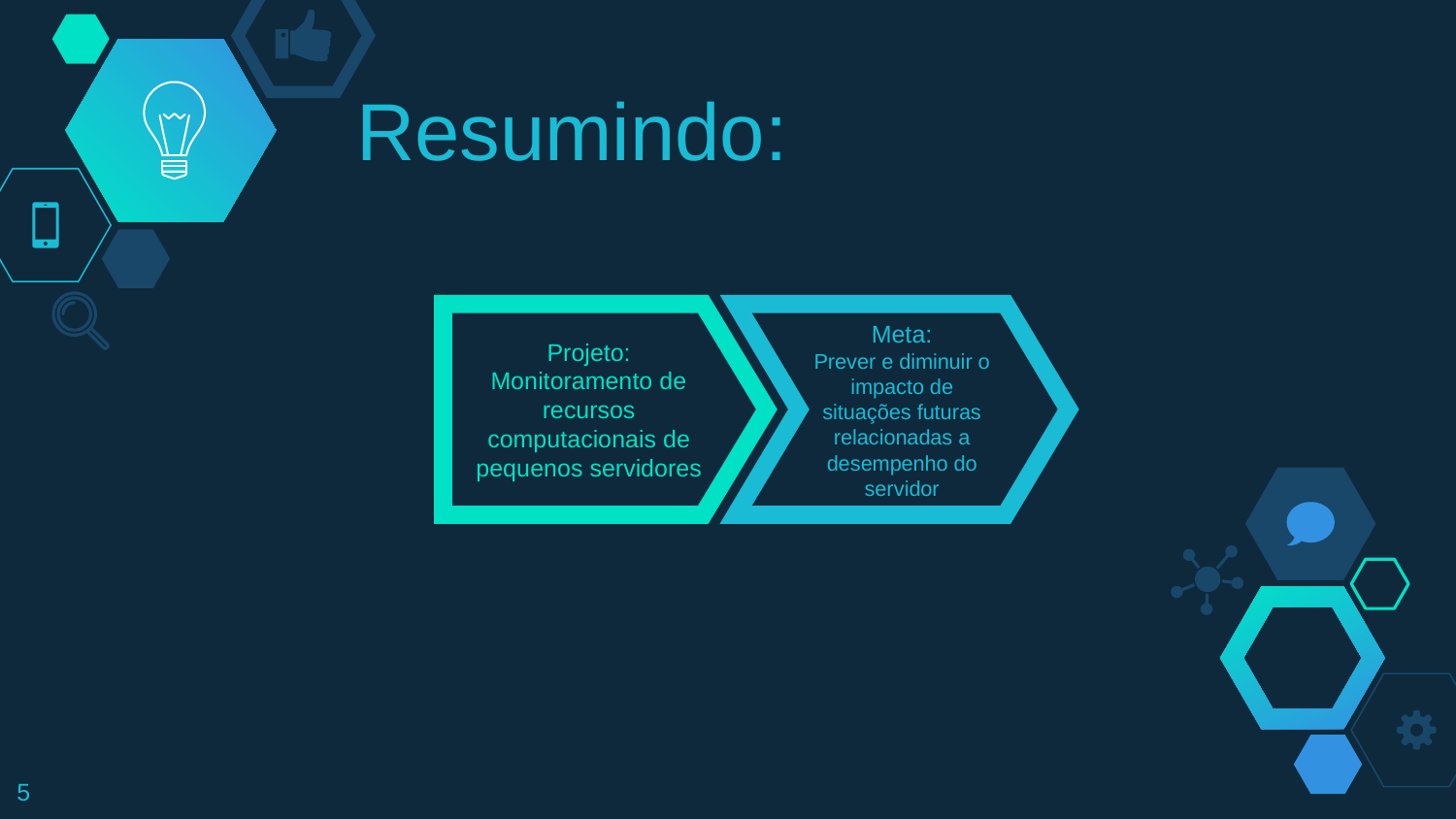

# Resumindo:
Projeto:
Monitoramento de recursos computacionais de pequenos servidores
Meta:
Prever e diminuir o impacto de situações futuras relacionadas a desempenho do servidor
5